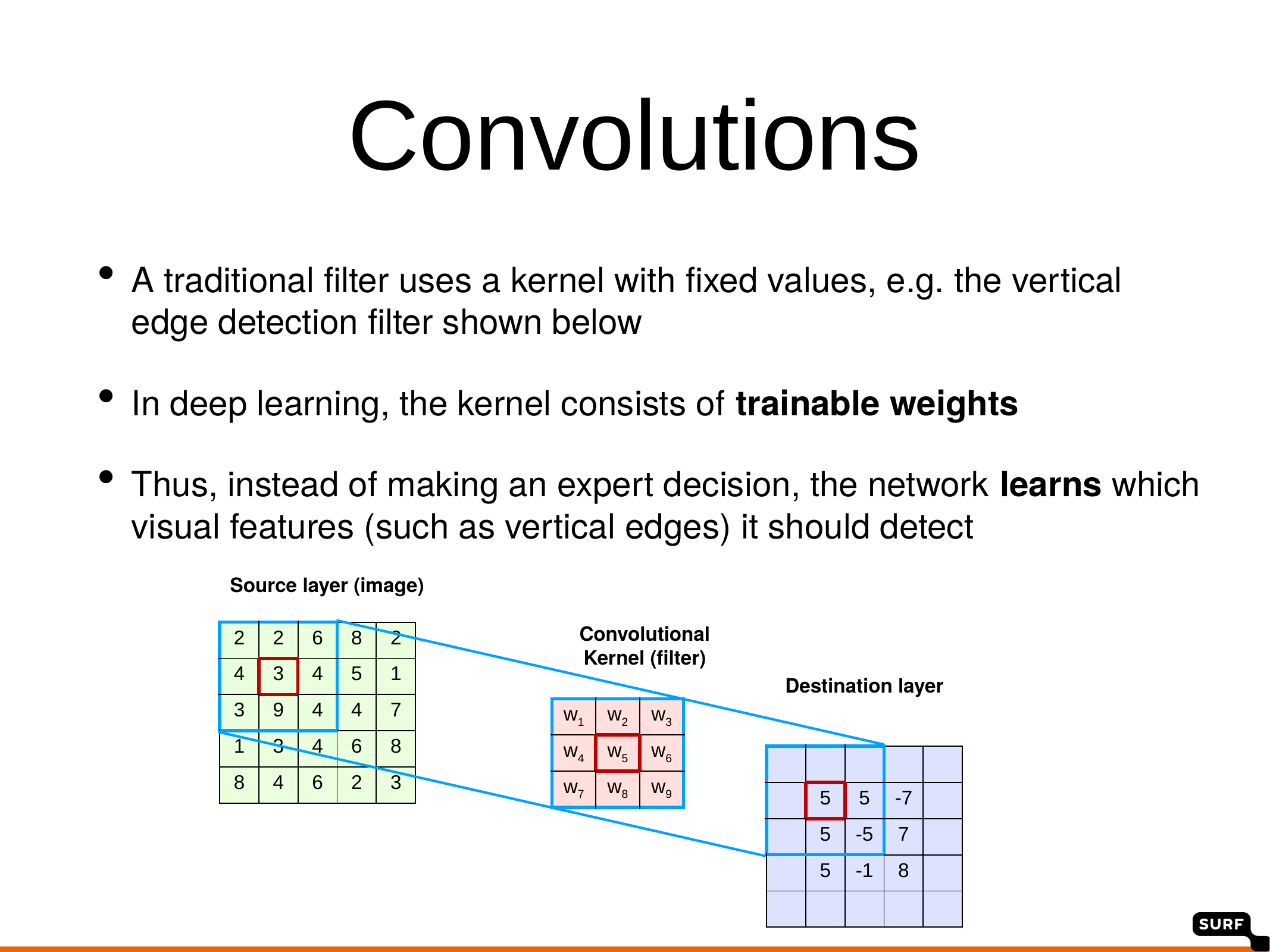

Convolutions

A traditional filter uses a kernel with fixed values, e.g. the vertical edge detection filter shown below
In deep learning, the kernel consists of trainable weights
Thus, instead of making an expert decision, the network learns which visual features (such as vertical edges) it should detect
Source layer (image)
Convolutional
Kernel (filter)
| 2 | 2 | 6 | 8 | 2 |
| --- | --- | --- | --- | --- |
| 4 | 3 | 4 | 5 | 1 |
| 3 | 9 | 4 | 4 | 7 |
| 1 | 3 | 4 | 6 | 8 |
| 8 | 4 | 6 | 2 | 3 |
Destination layer
| w1 | w2 | w3 |
| --- | --- | --- |
| w4 | w5 | w6 |
| w7 | w8 | w9 |
|  |  |  |  |  |
| --- | --- | --- | --- | --- |
|  | 5 | 5 | -7 |  |
|  | 5 | -5 | 7 |  |
|  | 5 | -1 | 8 |  |
|  |  |  |  |  |